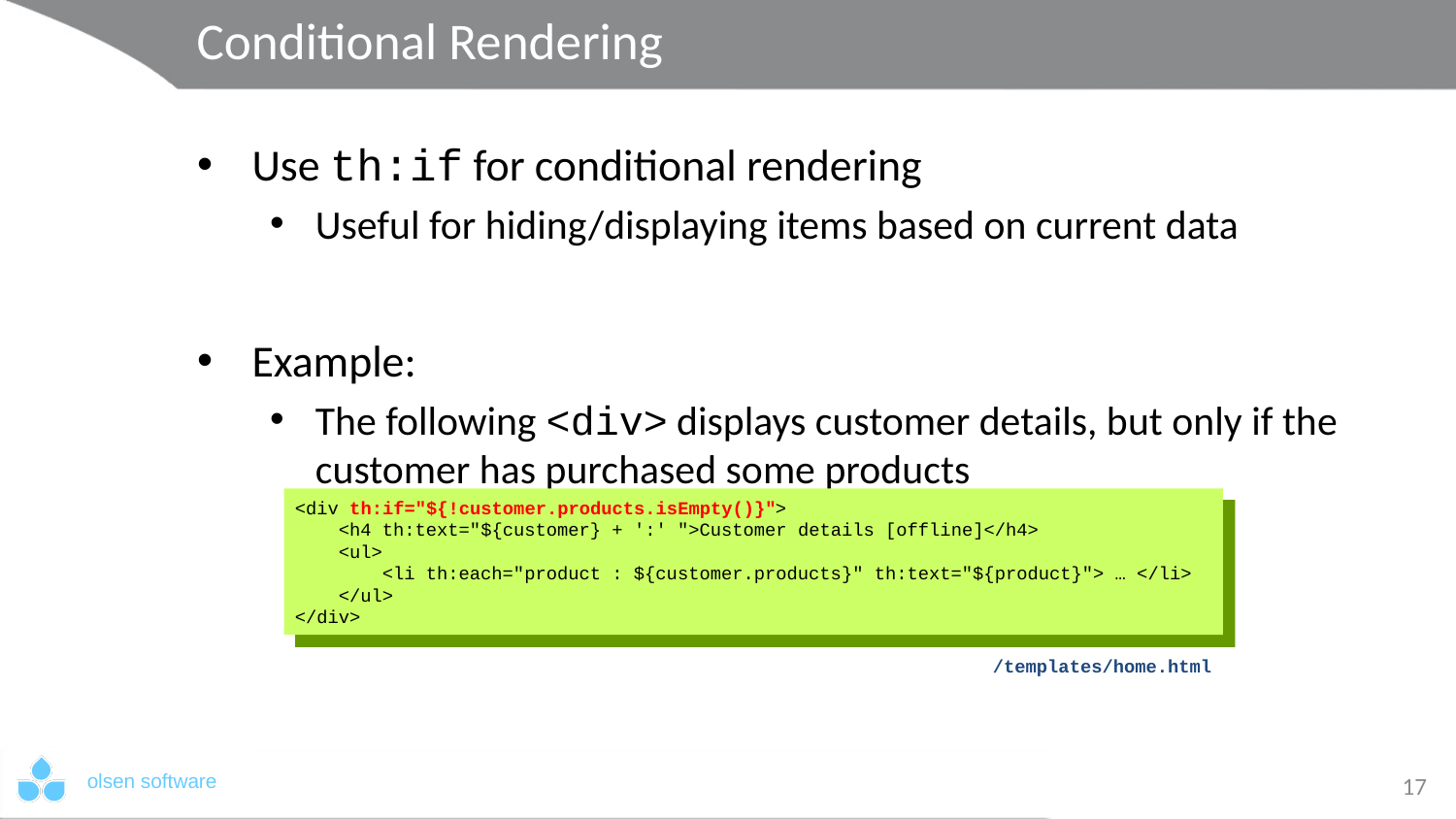

# Conditional Rendering
Use th:if for conditional rendering
Useful for hiding/displaying items based on current data

Example:
The following <div> displays customer details, but only if the customer has purchased some products
<div th:if="${!customer.products.isEmpty()}">
    <h4 th:text="${customer} + ':' ">Customer details [offline]</h4>
    <ul>
        <li th:each="product : ${customer.products}" th:text="${product}"> … </li>
    </ul>
</div>
/templates/home.html
17